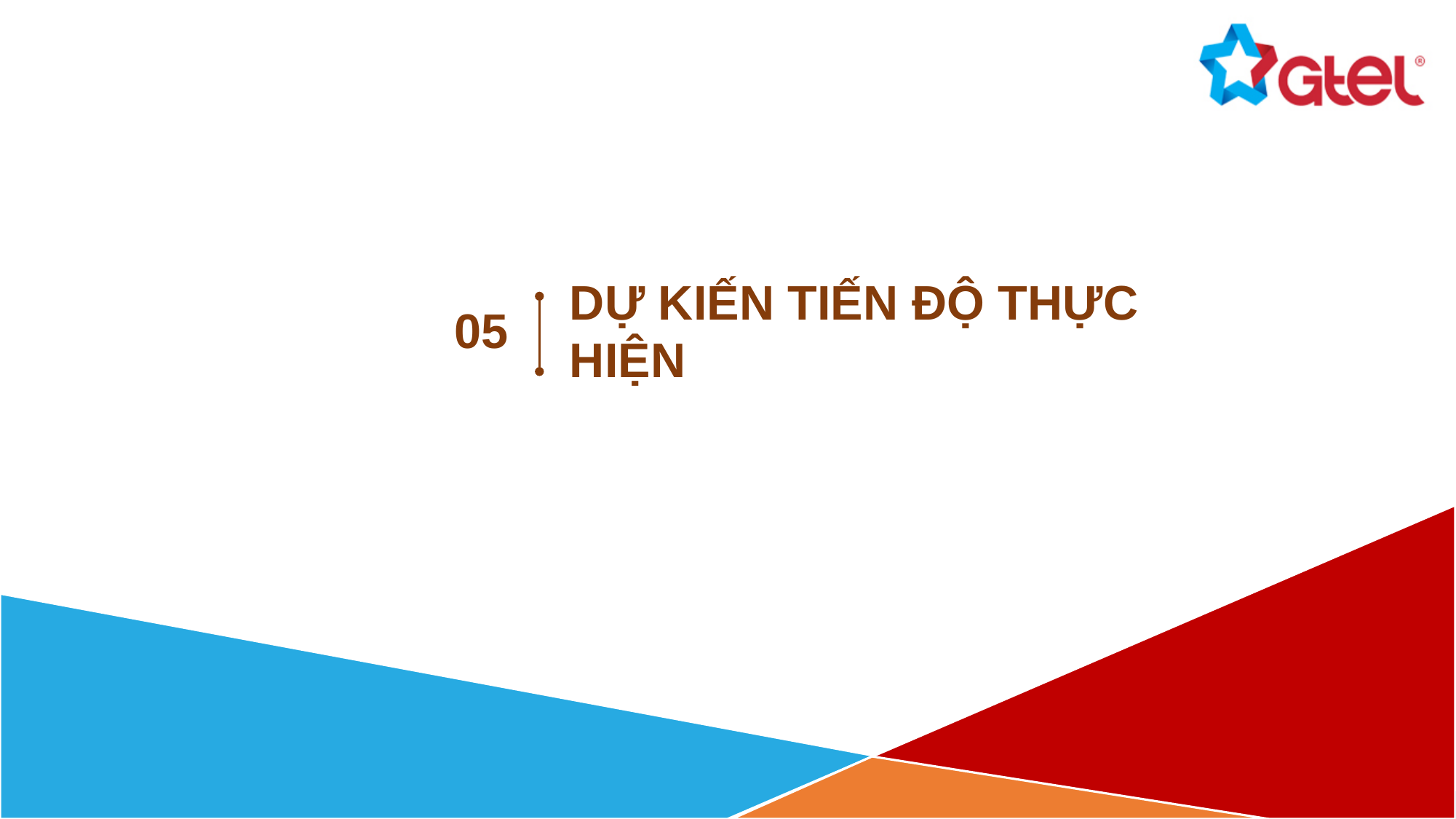

05
DỰ KIẾN TIẾN ĐỘ THỰC HIỆN